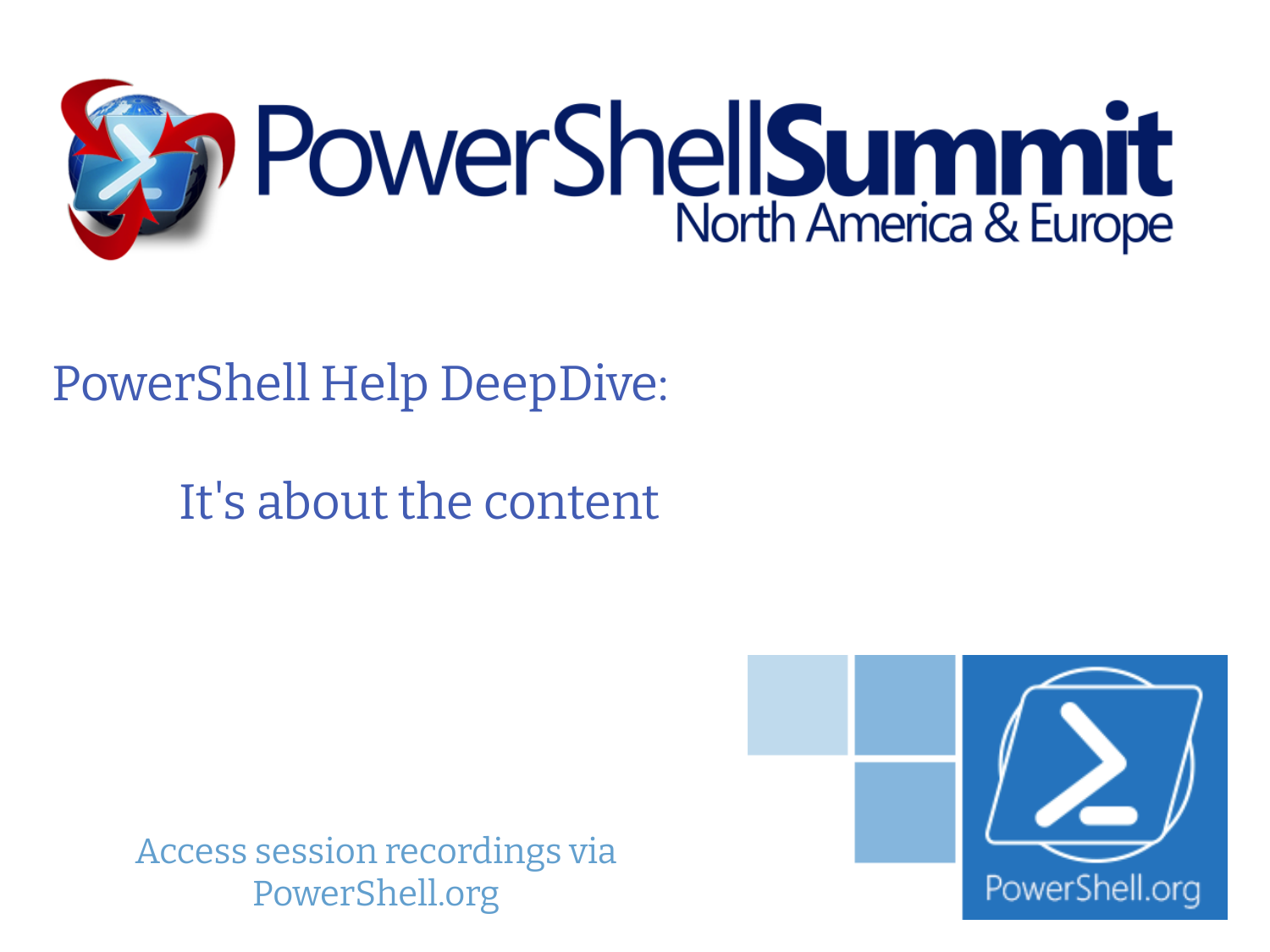

# PowerShell Help DeepDive: It's about the content